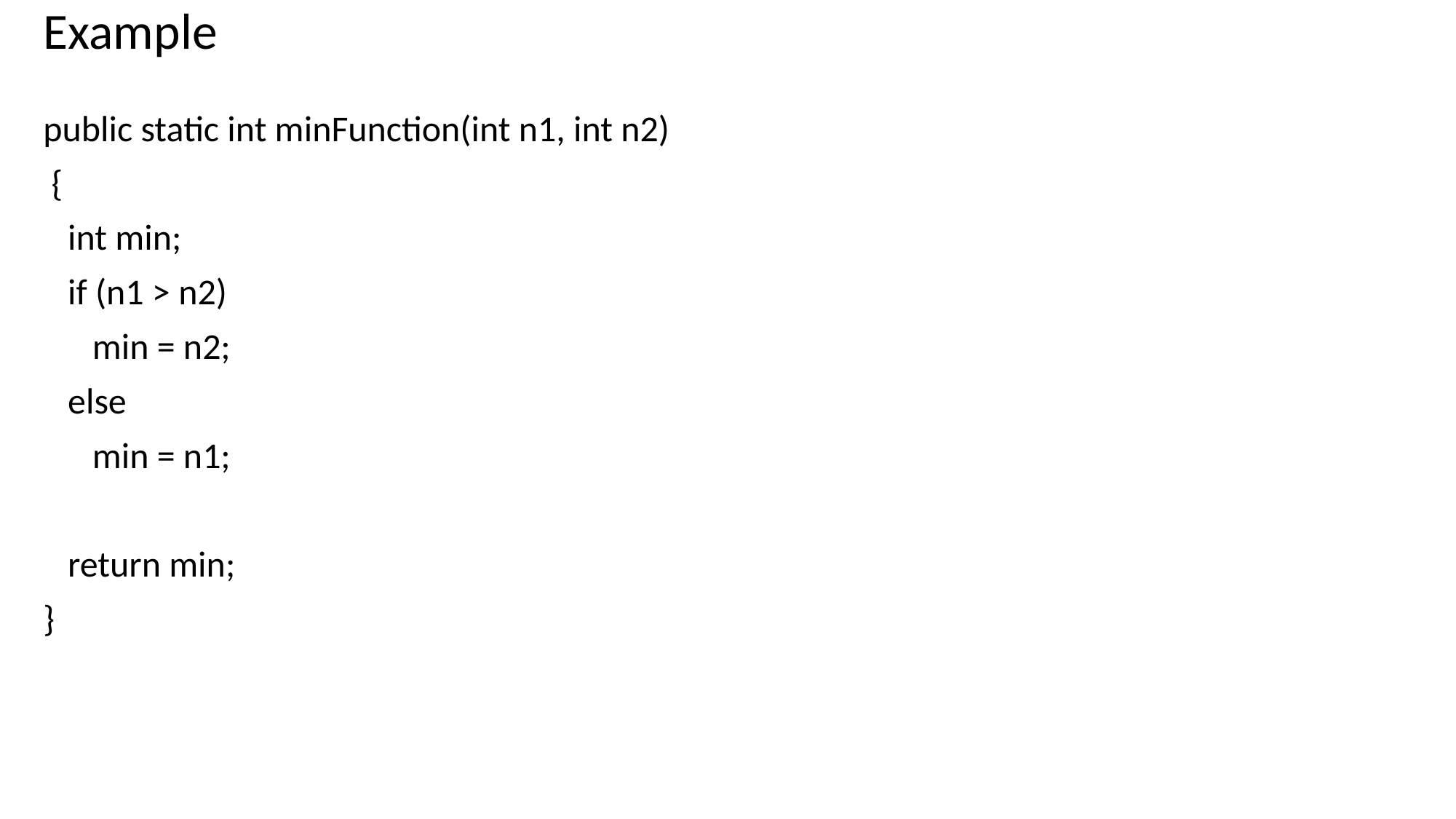

# Example
public static int minFunction(int n1, int n2)
 {
   int min;
   if (n1 > n2)
      min = n2;
   else
      min = n1;

   return min;
}